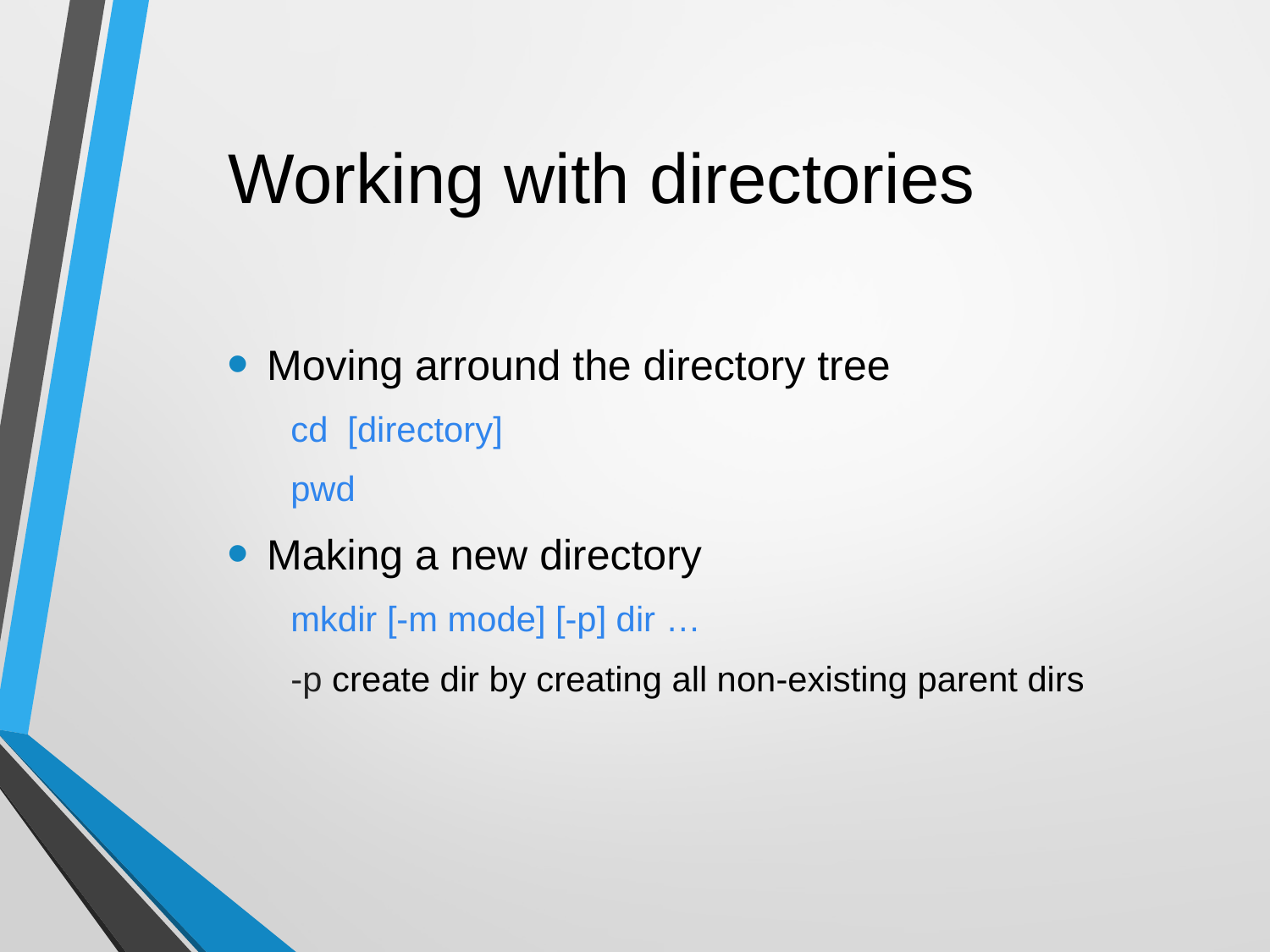

# Working with directories
Moving arround the directory tree
cd  [directory]
pwd
Making a new directory
mkdir [-m mode] [-p] dir …
-p create dir by creating all non-existing parent dirs